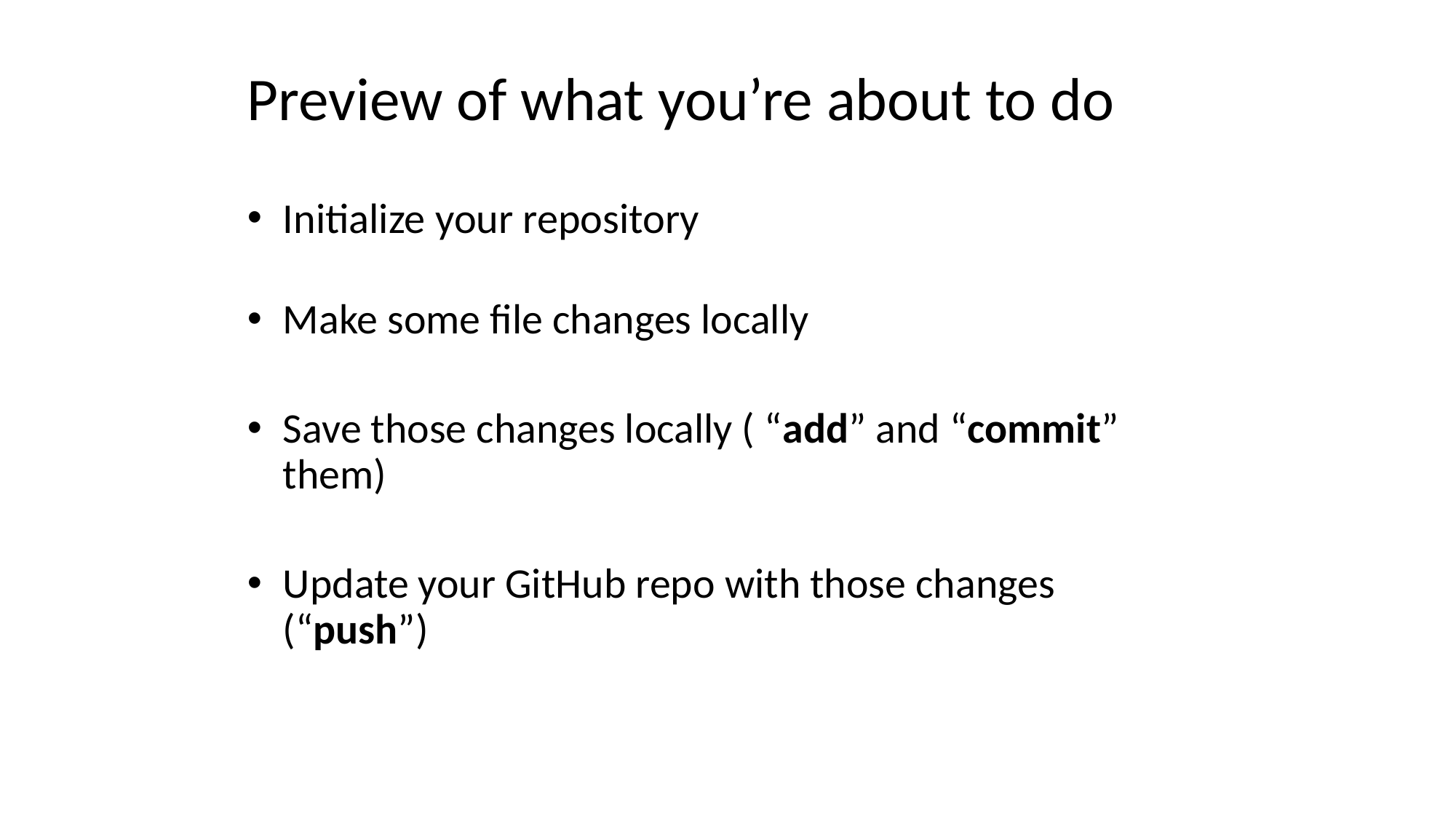

# Preview of what you’re about to do
Initialize your repository

Make some file changes locally

Save those changes locally ( “add” and “commit” them)

Update your GitHub repo with those changes (“push”)